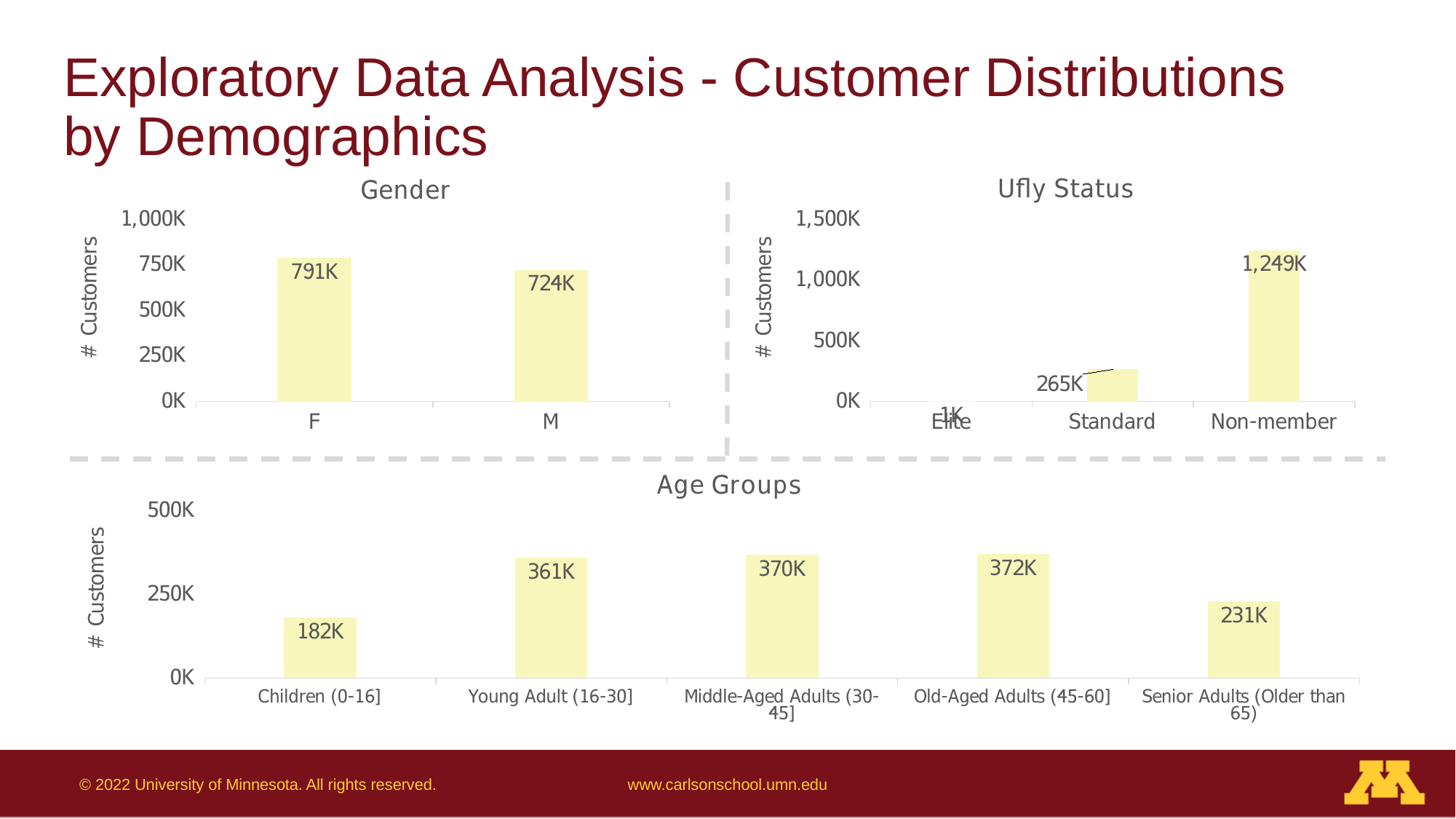

# Exploratory Data Analysis - Customer Distributions by Demographics

### Chart: Gender

| Category | # Customers |
|---|---|
| F | 791461.0 |
| M | 724049.0 |

### Chart: Ufly Status

| Category | # Customers |
|---|---|
| Elite | 1251.0 |
| Standard | 265399.0 |
| Non-member | 1248860.0 |

### Chart: Age Groups

| Category | # Customers |
|---|---|
| Children (0-16] | 181807.0 |
| Young Adult (16-30] | 361160.0 |
| Middle-Aged Adults (30-45] | 370024.0 |
| Old-Aged Adults (45-60] | 371764.0 |
| Senior Adults (Older than 65) | 230755.0 |